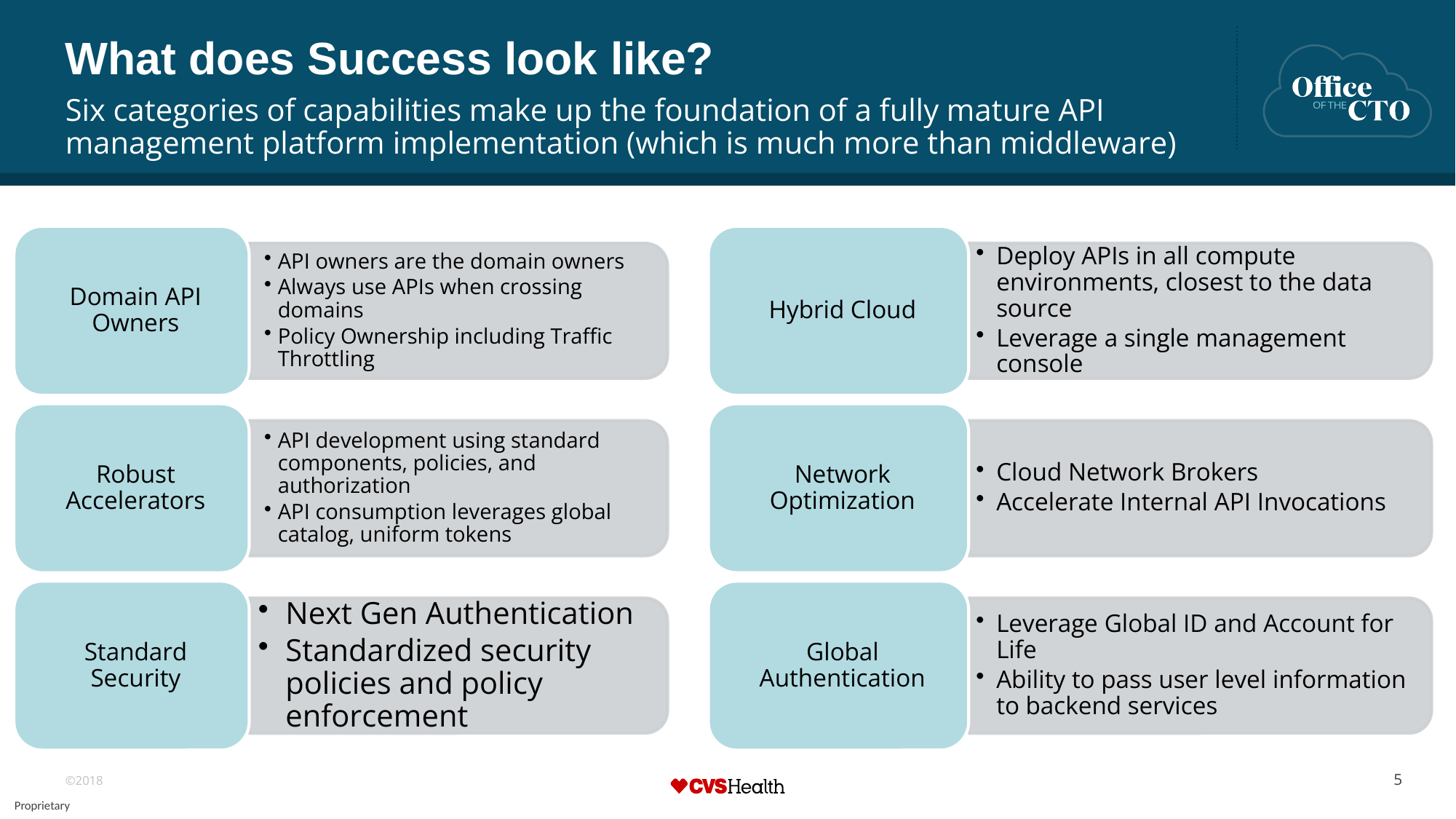

# What does Success look like?
Six categories of capabilities make up the foundation of a fully mature API management platform implementation (which is much more than middleware)
API owners are the domain owners
Always use APIs when crossing domains
Policy Ownership including Traffic Throttling
Domain API Owners
API development using standard components, policies, and authorization
API consumption leverages global catalog, uniform tokens
Robust Accelerators
Next Gen Authentication
Standardized security policies and policy enforcement
Standard Security
Deploy APIs in all compute environments, closest to the data source
Leverage a single management console
Hybrid Cloud
Cloud Network Brokers
Accelerate Internal API Invocations
Network Optimization
Leverage Global ID and Account for Life
Ability to pass user level information to backend services
Global Authentication